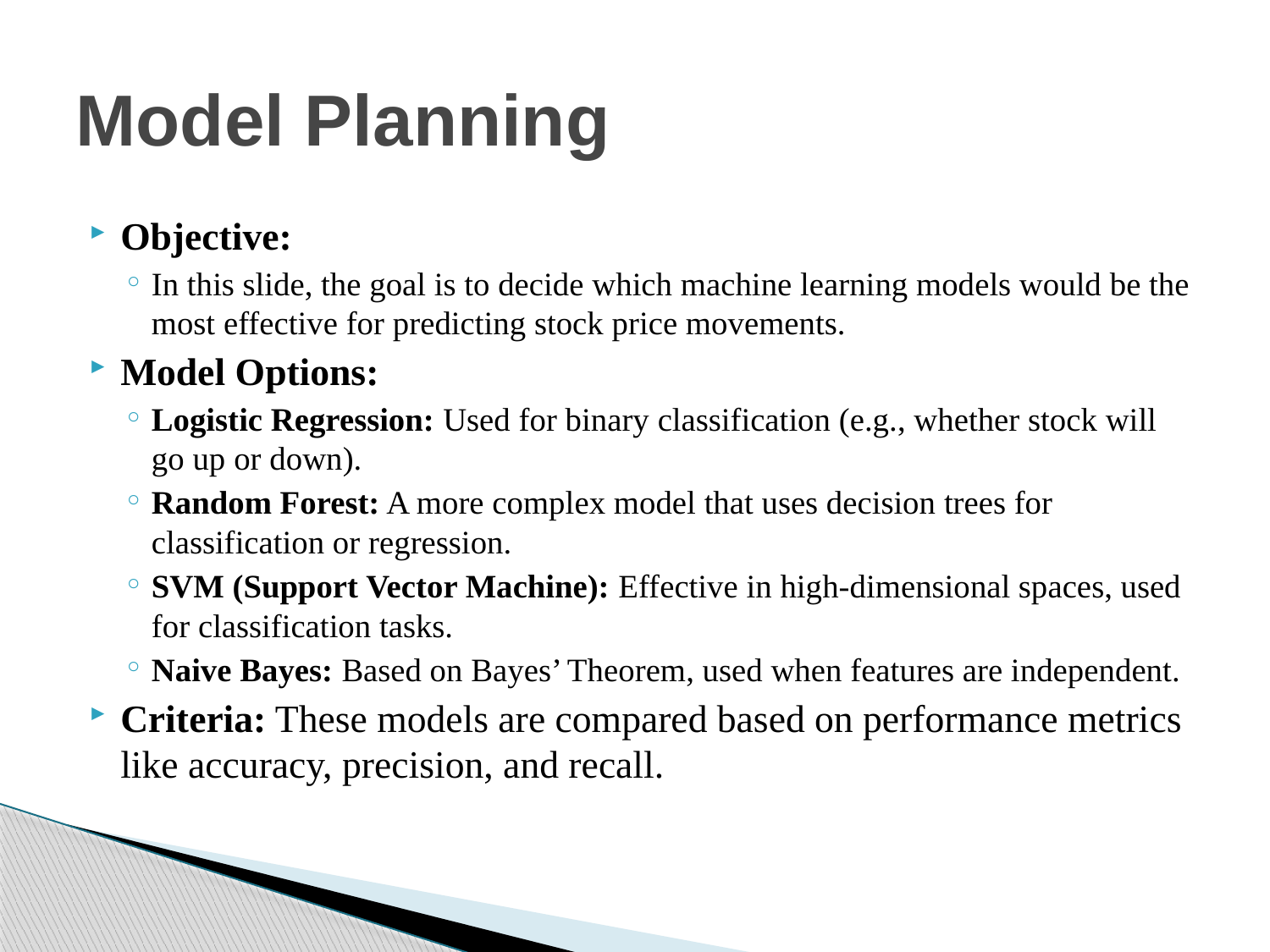

# Model Planning
Objective:
In this slide, the goal is to decide which machine learning models would be the most effective for predicting stock price movements.
Model Options:
Logistic Regression: Used for binary classification (e.g., whether stock will go up or down).
Random Forest: A more complex model that uses decision trees for classification or regression.
SVM (Support Vector Machine): Effective in high-dimensional spaces, used for classification tasks.
Naive Bayes: Based on Bayes’ Theorem, used when features are independent.
Criteria: These models are compared based on performance metrics like accuracy, precision, and recall.